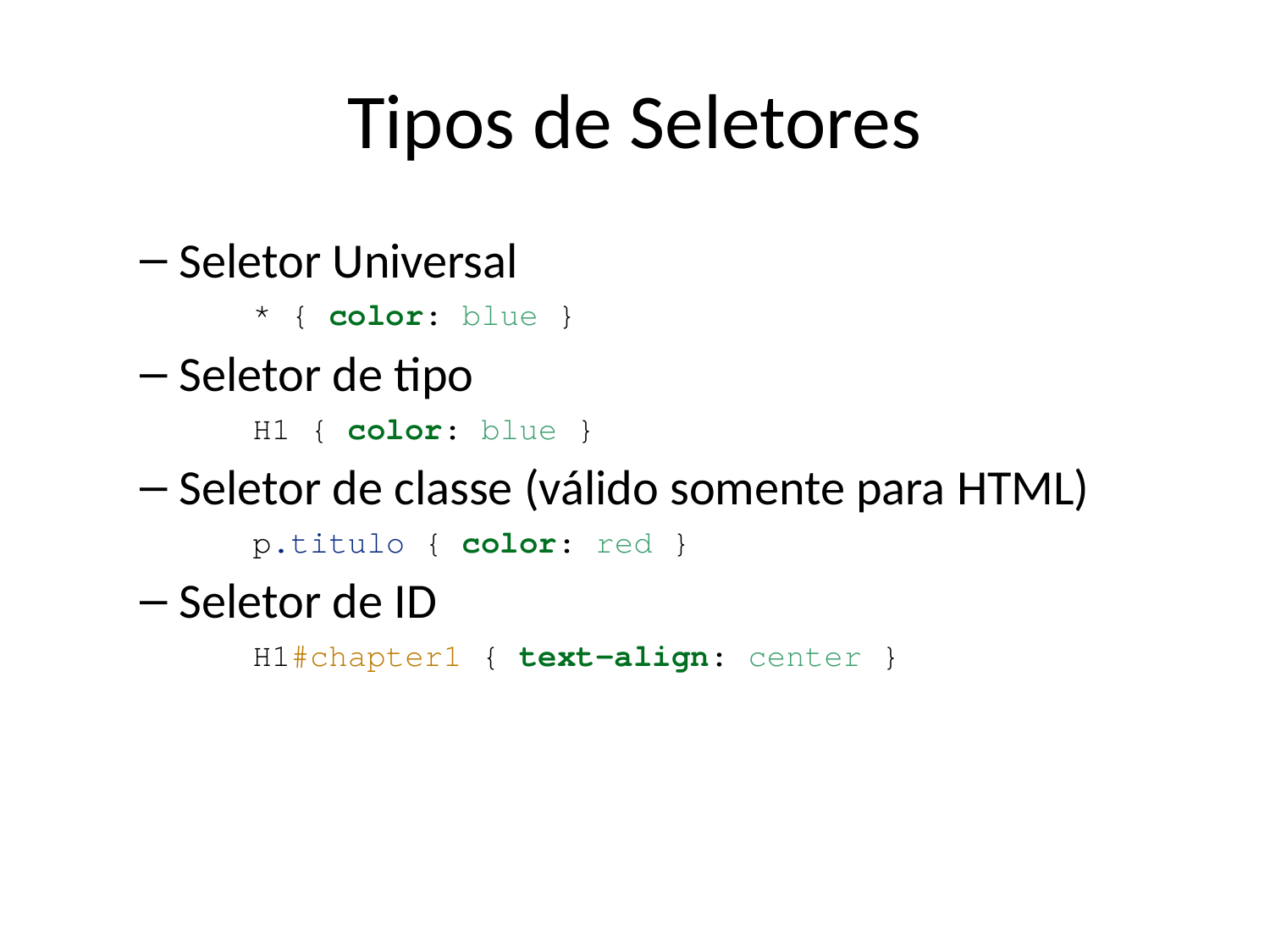

# Tipos de Seletores
Seletor Universal
* { color: blue }
Seletor de tipo
H1 { color: blue }
Seletor de classe (válido somente para HTML)
p.titulo { color: red }
Seletor de ID
H1#chapter1 { text-align: center }